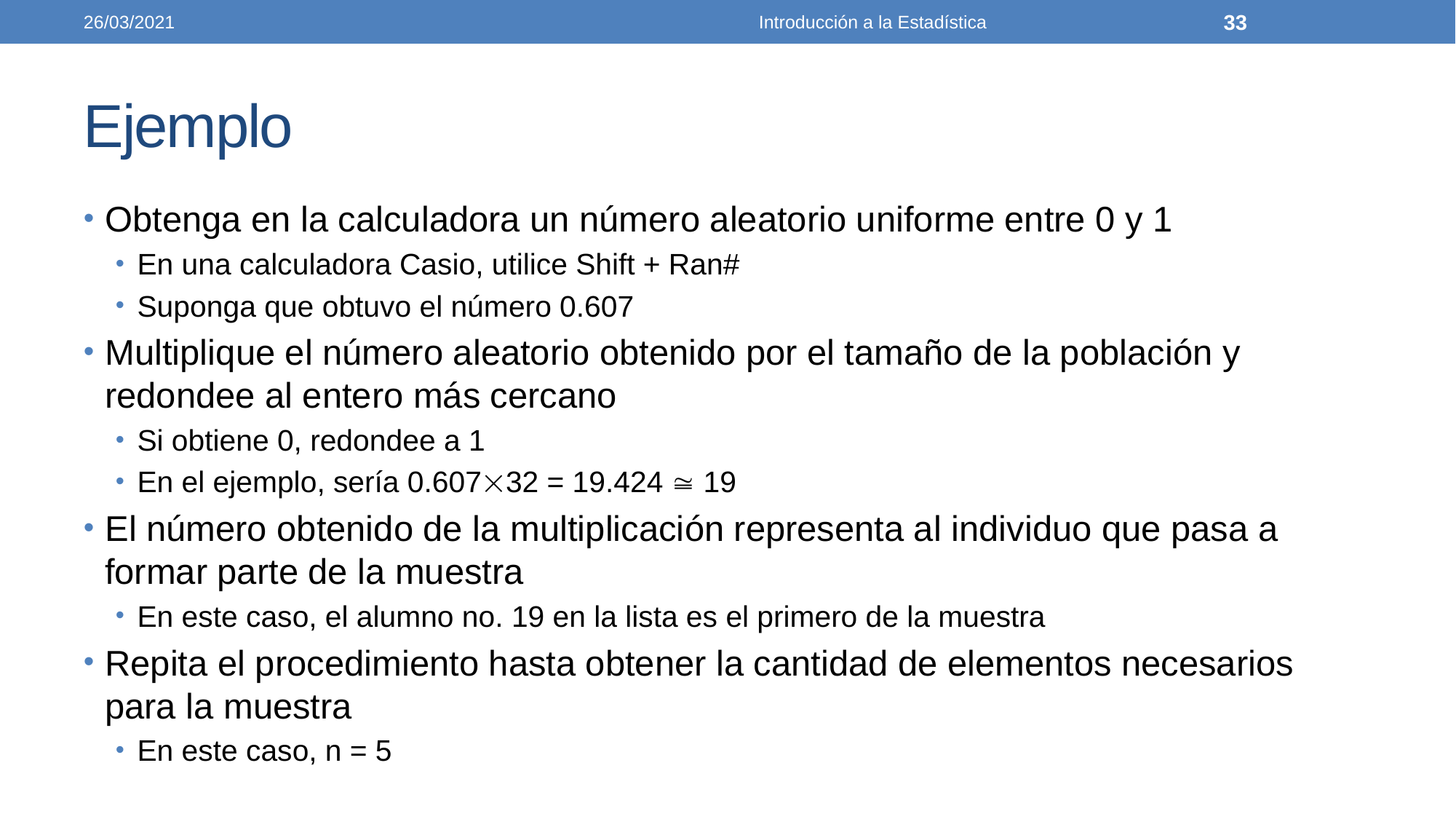

26/03/2021
Introducción a la Estadística
33
# Ejemplo
Obtenga en la calculadora un número aleatorio uniforme entre 0 y 1
En una calculadora Casio, utilice Shift + Ran#
Suponga que obtuvo el número 0.607
Multiplique el número aleatorio obtenido por el tamaño de la población y redondee al entero más cercano
Si obtiene 0, redondee a 1
En el ejemplo, sería 0.607×32 = 19.424 ≅ 19
El número obtenido de la multiplicación representa al individuo que pasa a formar parte de la muestra
En este caso, el alumno no. 19 en la lista es el primero de la muestra
Repita el procedimiento hasta obtener la cantidad de elementos necesarios para la muestra
En este caso, n = 5